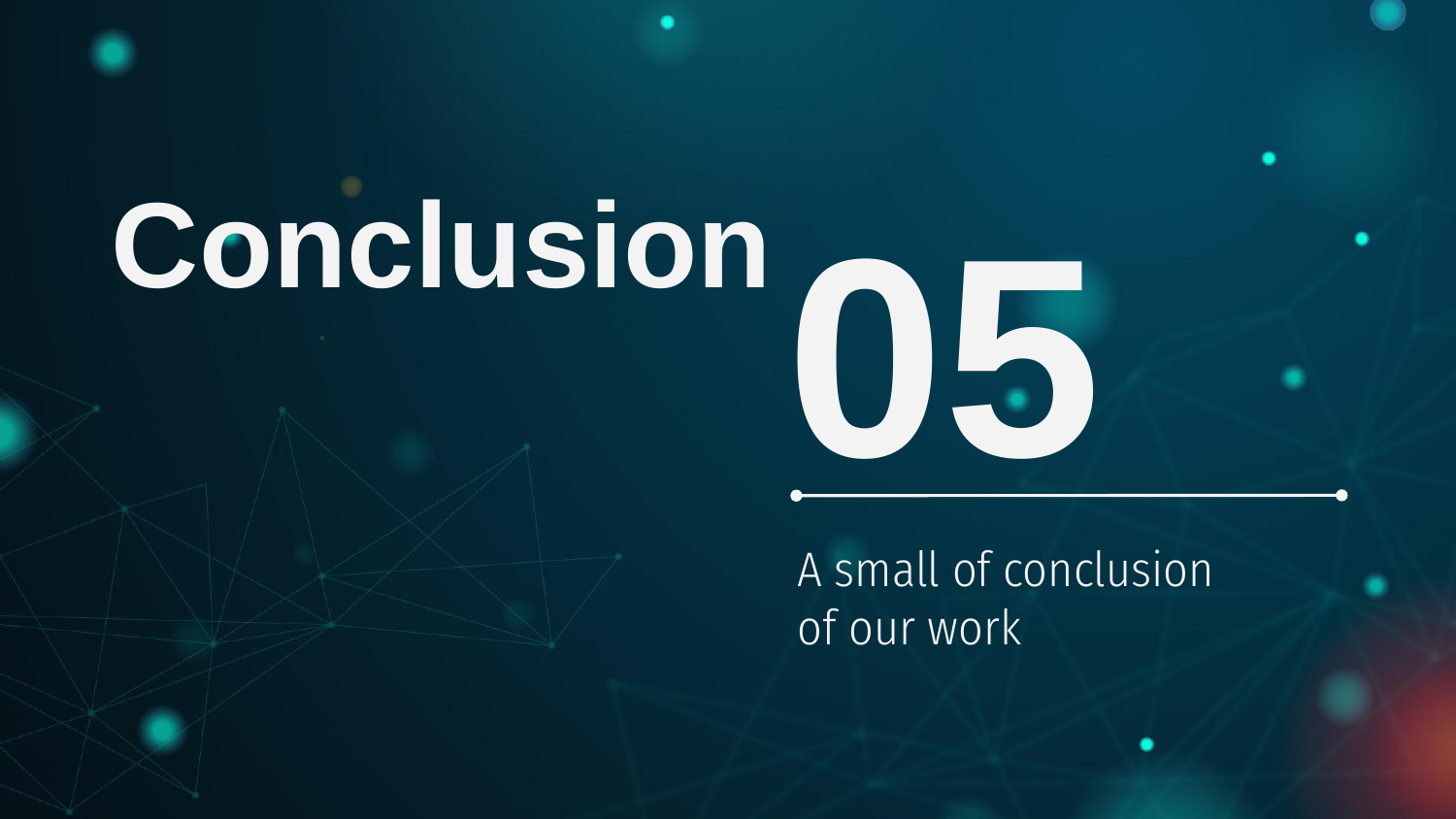

# Conclusion
05
A small of conclusion of our work